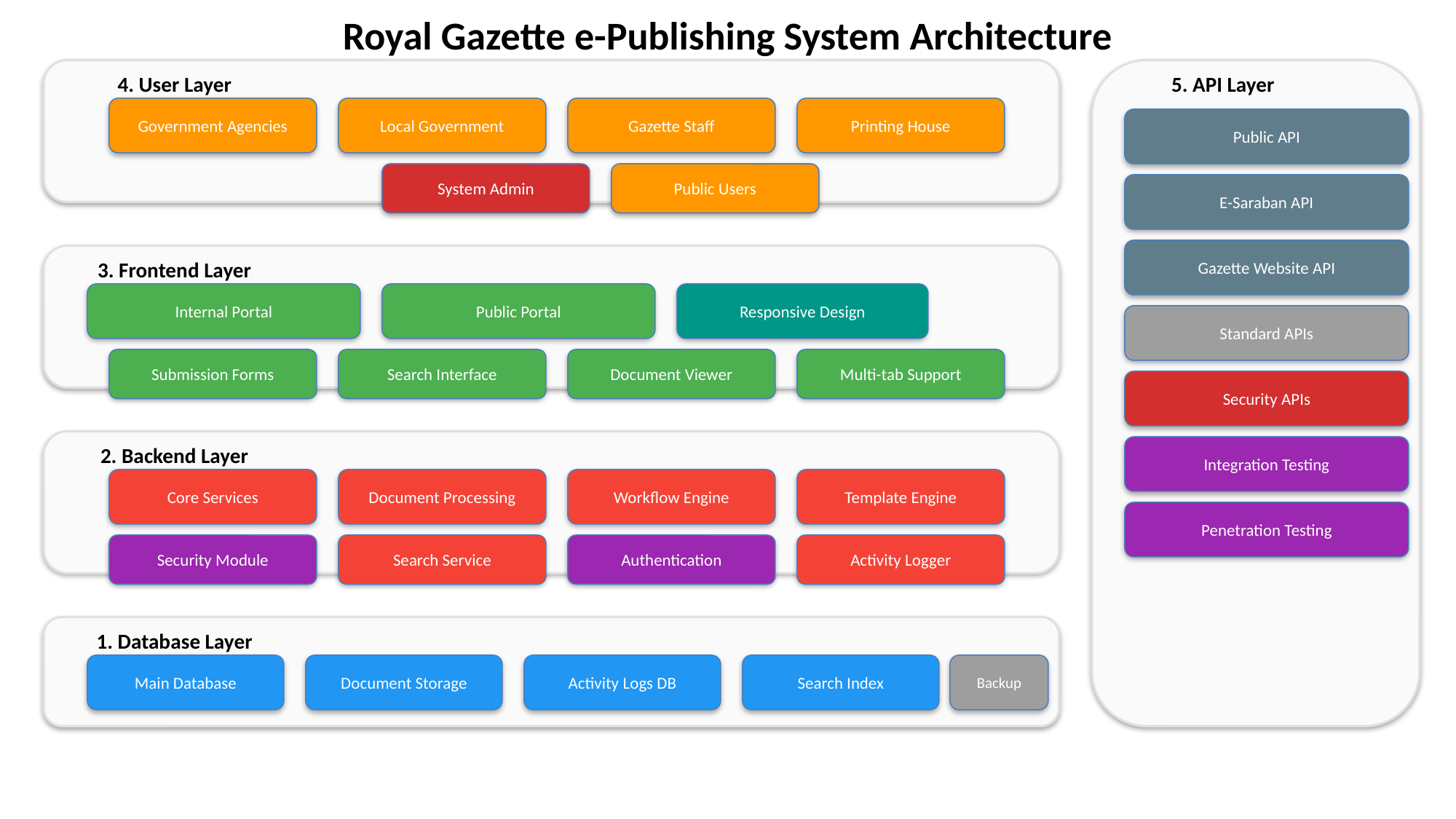

Royal Gazette e-Publishing System Architecture
#

4. User Layer
5. API Layer
Government Agencies
Local Government
Gazette Staff
Printing House
Public API
System Admin
Public Users
E-Saraban API
Gazette Website API

3. Frontend Layer
Internal Portal
Public Portal
Responsive Design
Standard APIs
Submission Forms
Search Interface
Document Viewer
Multi-tab Support
Security APIs

2. Backend Layer
Integration Testing
Core Services
Document Processing
Workflow Engine
Template Engine
Penetration Testing
Security Module
Search Service
Authentication
Activity Logger

1. Database Layer
Main Database
Document Storage
Activity Logs DB
Search Index
Backup